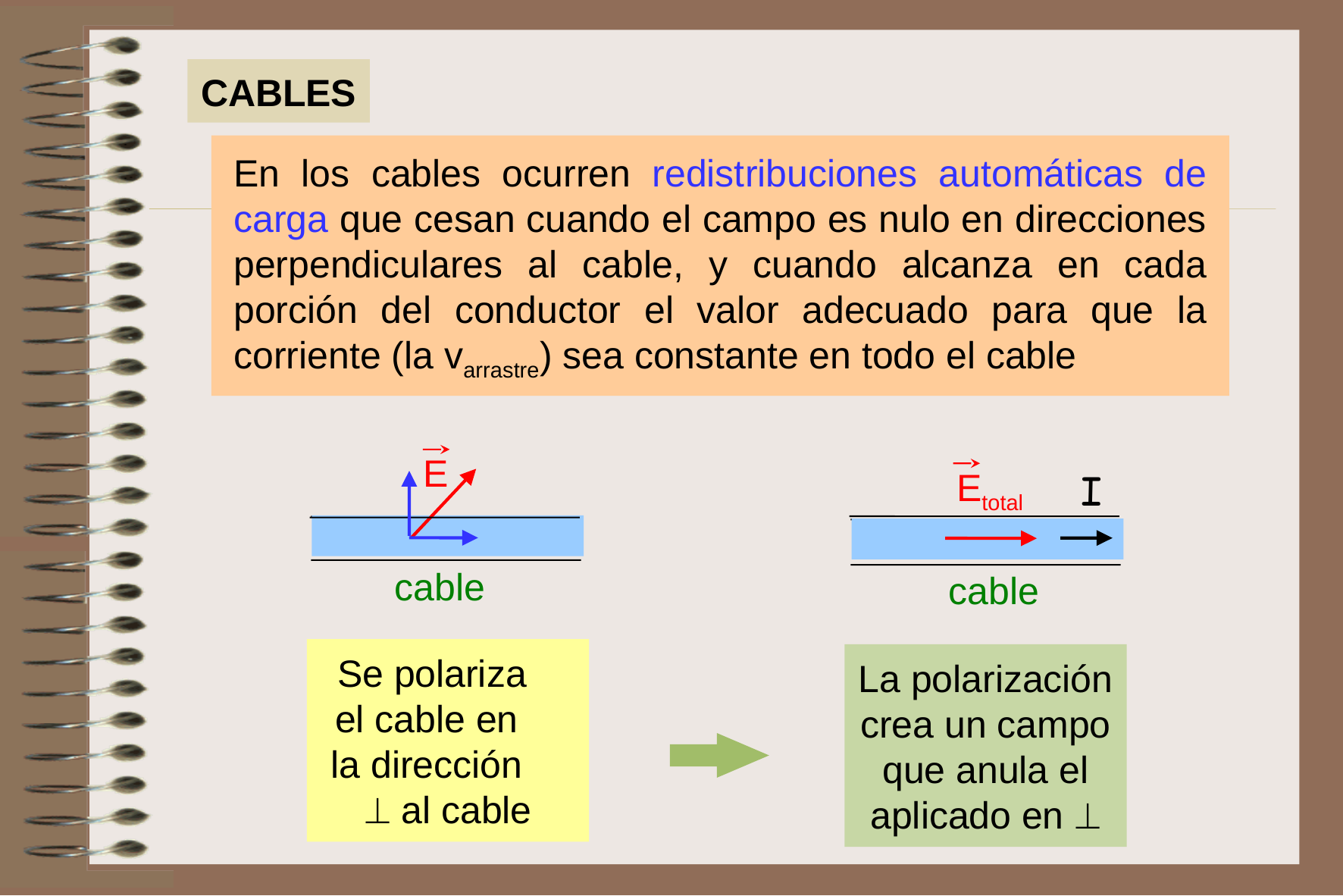

CABLES
En los cables ocurren redistribuciones automáticas de carga que cesan cuando el campo es nulo en direcciones perpendiculares al cable, y cuando alcanza en cada porción del conductor el valor adecuado para que la corriente (la varrastre) sea constante en todo el cable
E

cable

Etotal

cable

I

Se polariza    el cable en     la dirección     ⊥ al cable
La polarización crea un campo que anula el aplicado en ⊥